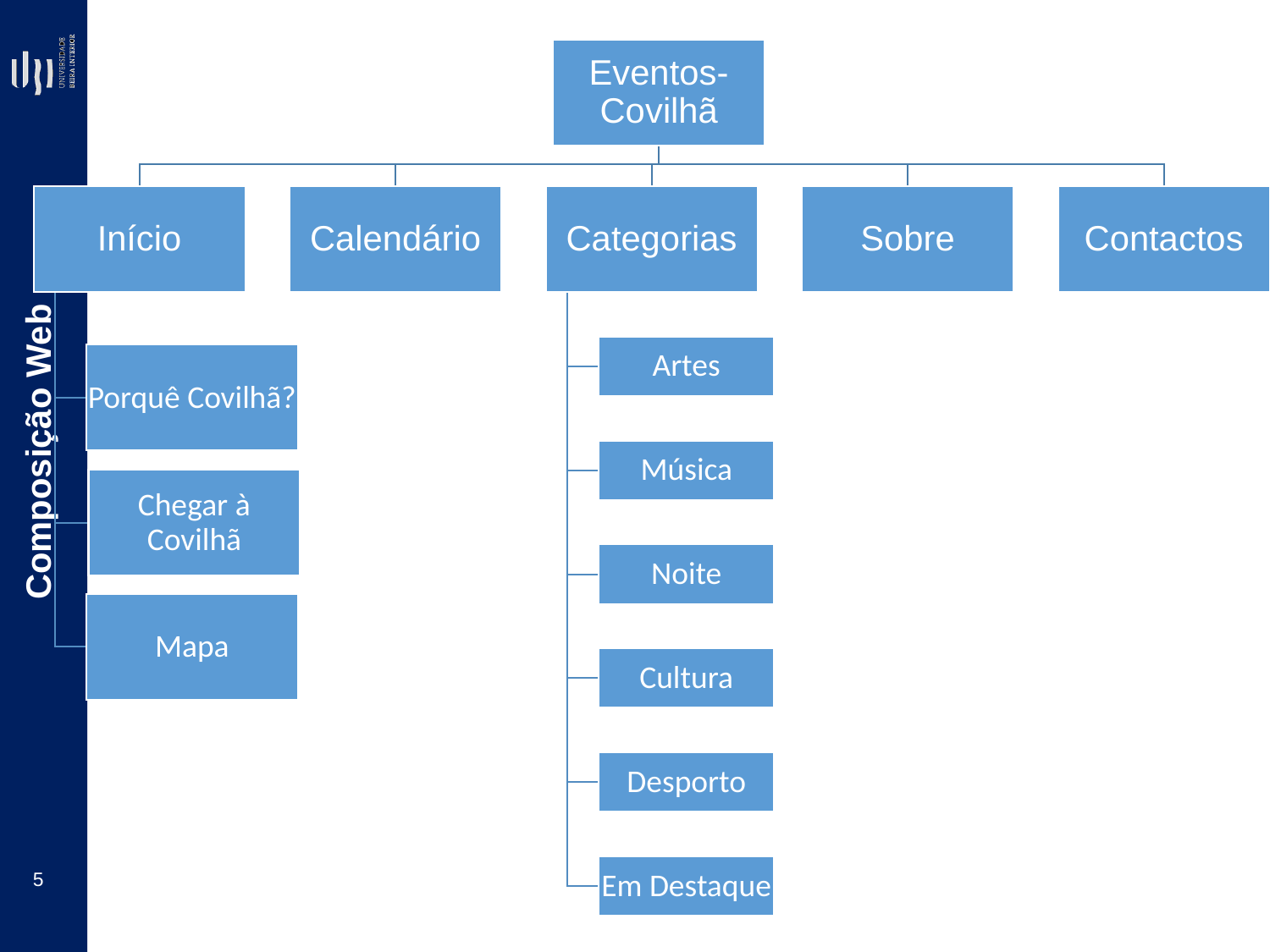

Eventos- Covilhã
Início
Porquê Covilhã?
Mapa
Chegar à Covilhã
Calendário
Categorias
Artes
Música
Noite
Cultura
Desporto
Em Destaque
Sobre
Contactos